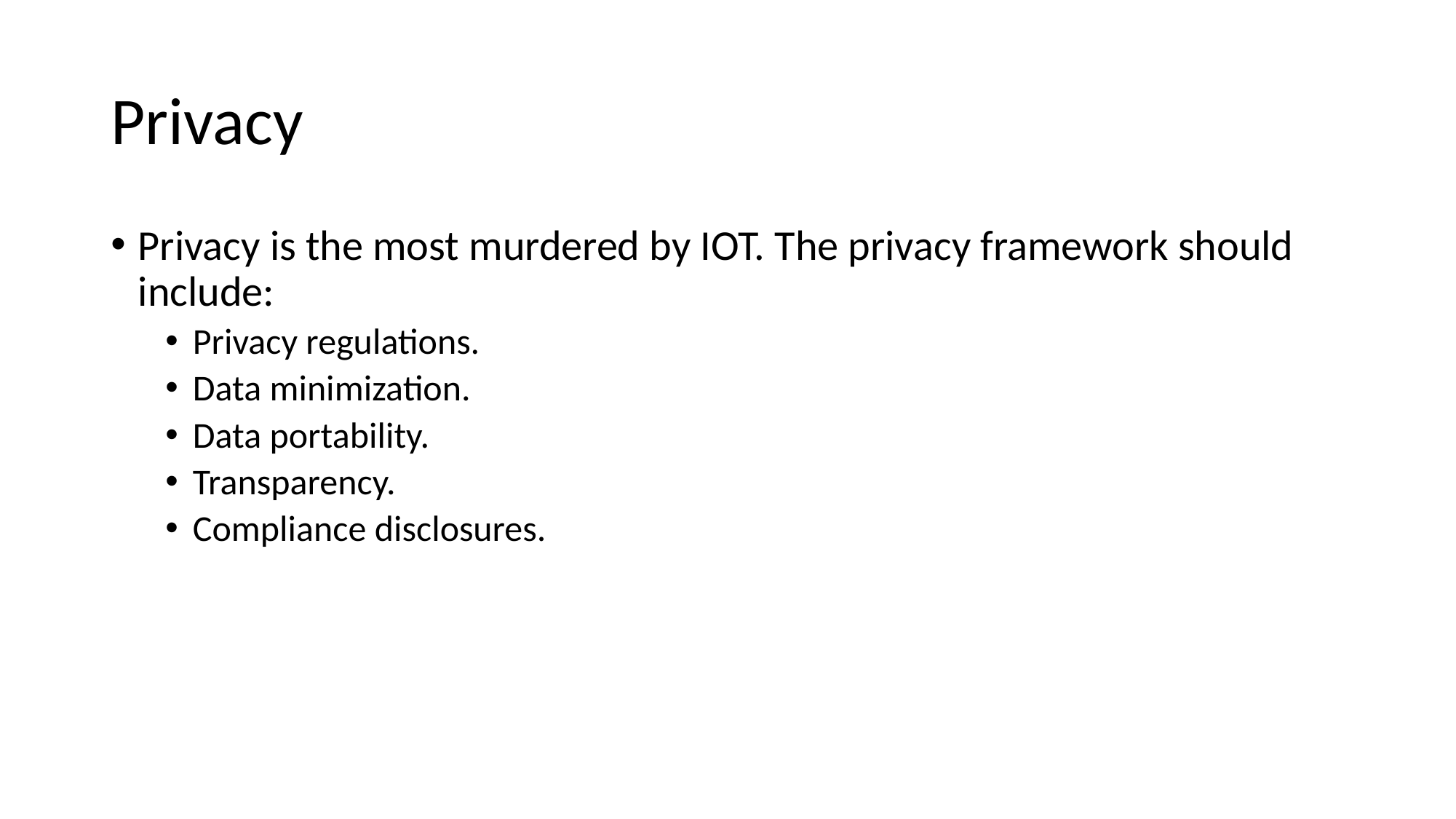

# Privacy
Privacy is the most murdered by IOT. The privacy framework should include:
Privacy regulations.
Data minimization.
Data portability.
Transparency.
Compliance disclosures.